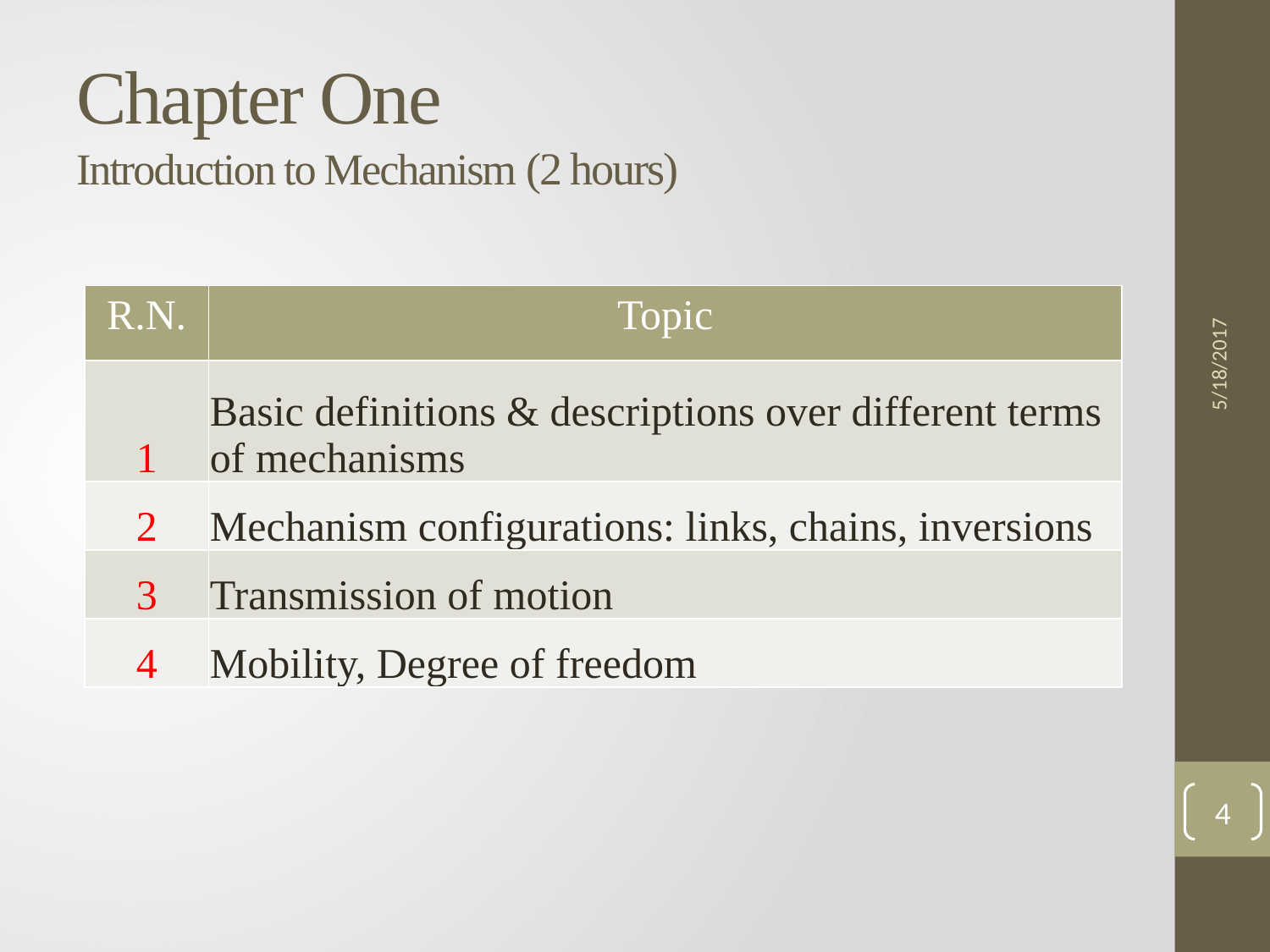

# Chapter One Introduction to Mechanism (2 hours)

5/18/2017
| R.N. | Topic |
| --- | --- |
| 1 | Basic definitions & descriptions over different terms of mechanisms |
| 2 | Mechanism configurations: links, chains, inversions |
| 3 | Transmission of motion |
| 4 | Mobility, Degree of freedom |
4